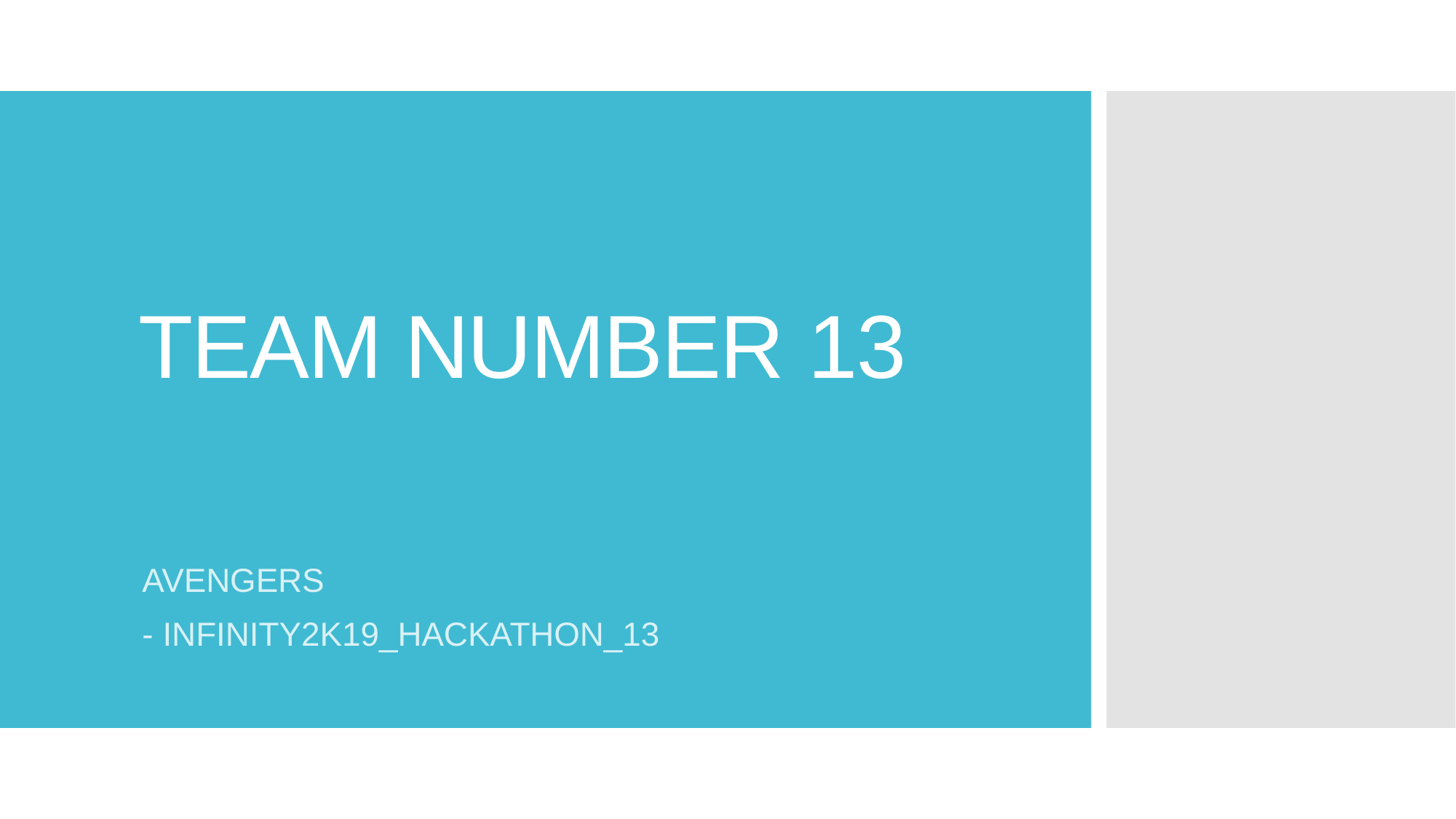

# TEAM NUMBER 13
AVENGERS
- INFINITY2K19_HACKATHON_13